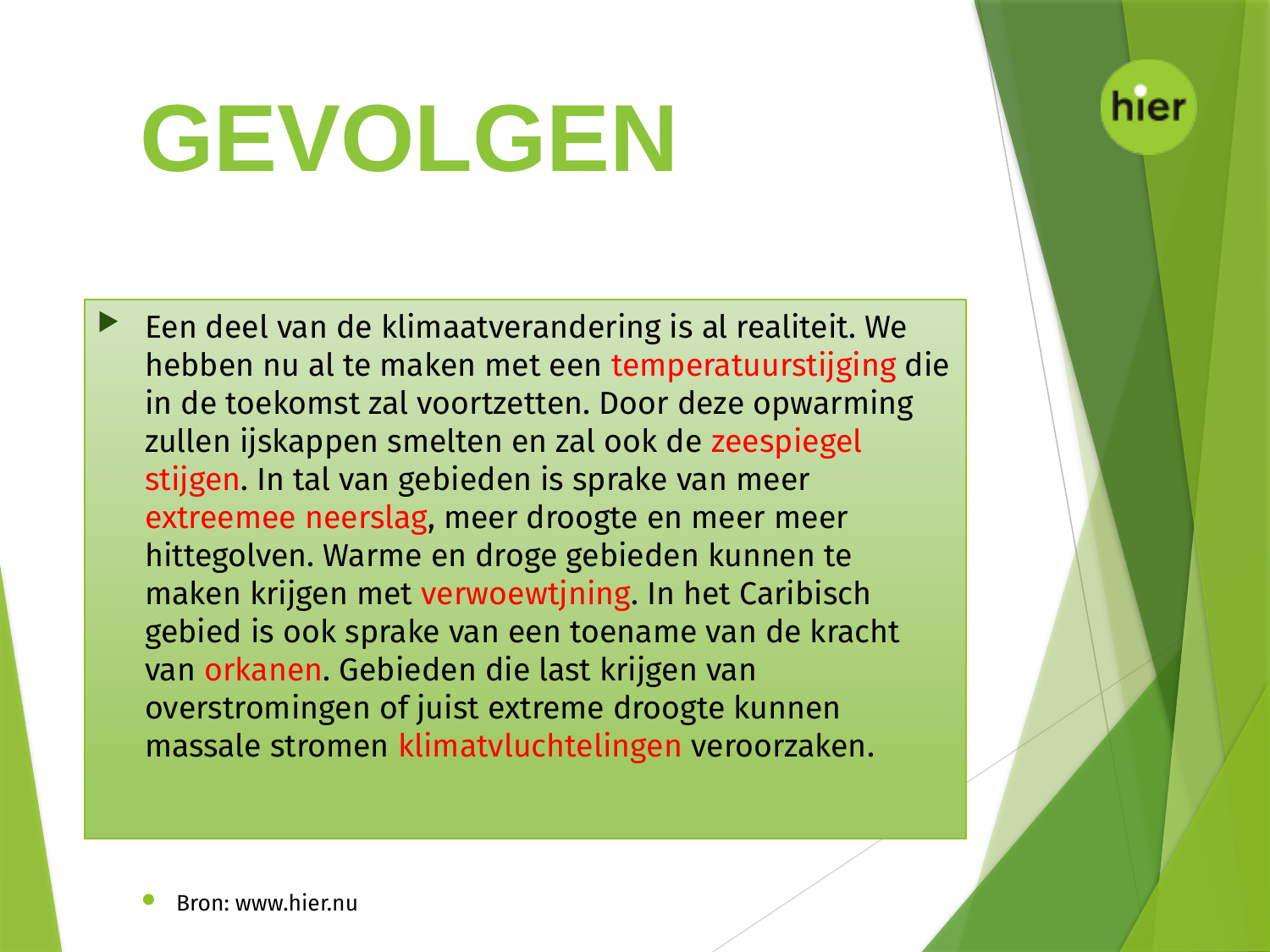

# Gevolgen
Een deel van de klimaatverandering is al realiteit. We hebben nu al te maken met een temperatuurstijging die in de toekomst zal voortzetten. Door deze opwarming zullen ijskappen smelten en zal ook de zeespiegel stijgen. In tal van gebieden is sprake van meer extreemee neerslag, meer droogte en meer meer hittegolven. Warme en droge gebieden kunnen te maken krijgen met verwoewtjning. In het Caribisch gebied is ook sprake van een toename van de kracht van orkanen. Gebieden die last krijgen van overstromingen of juist extreme droogte kunnen massale stromen klimatvluchtelingen veroorzaken.
Bron: www.hier.nu